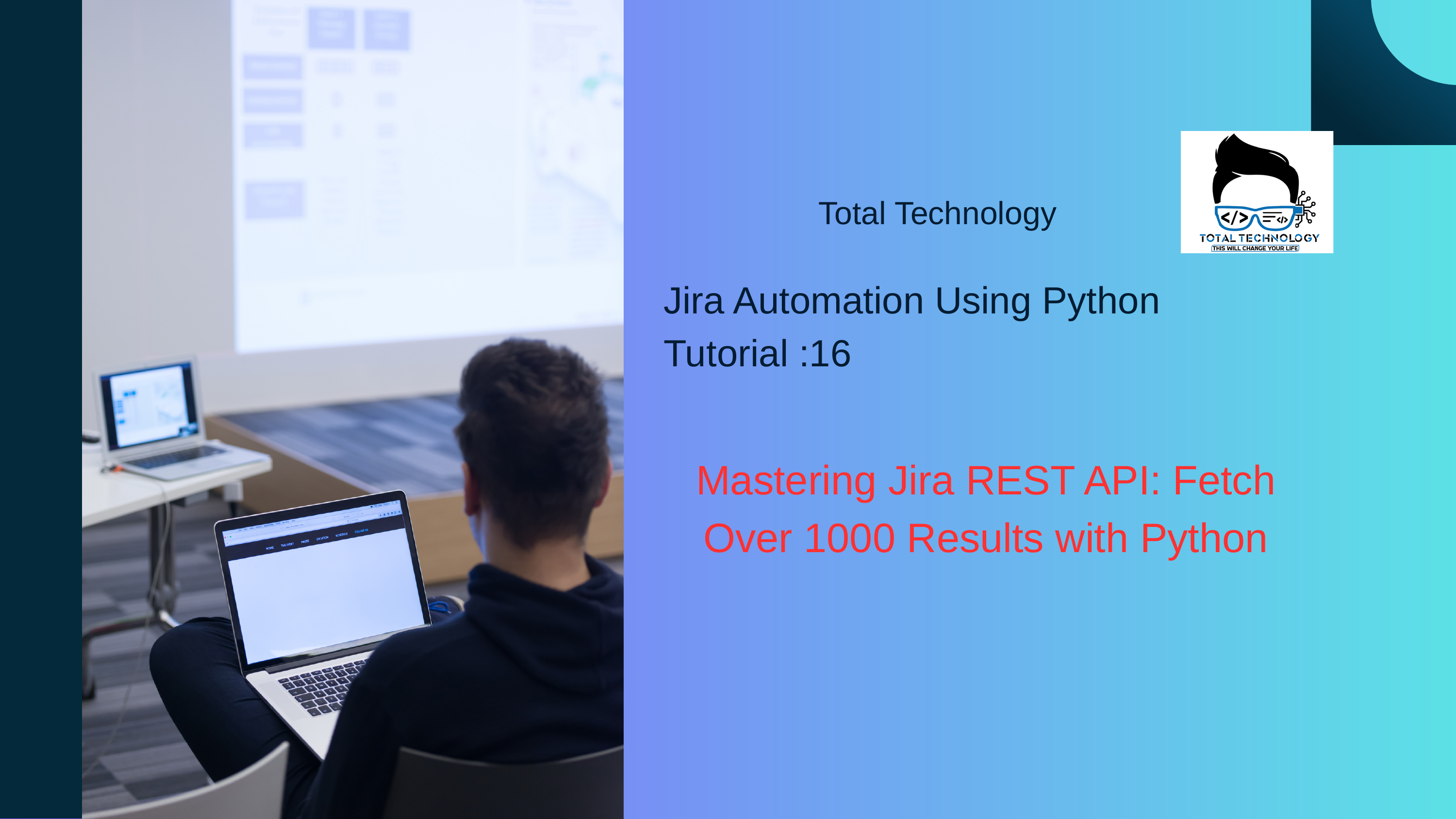

Total Technology
Jira Automation Using Python
Tutorial :16
Mastering Jira REST API: Fetch Over 1000 Results with Python